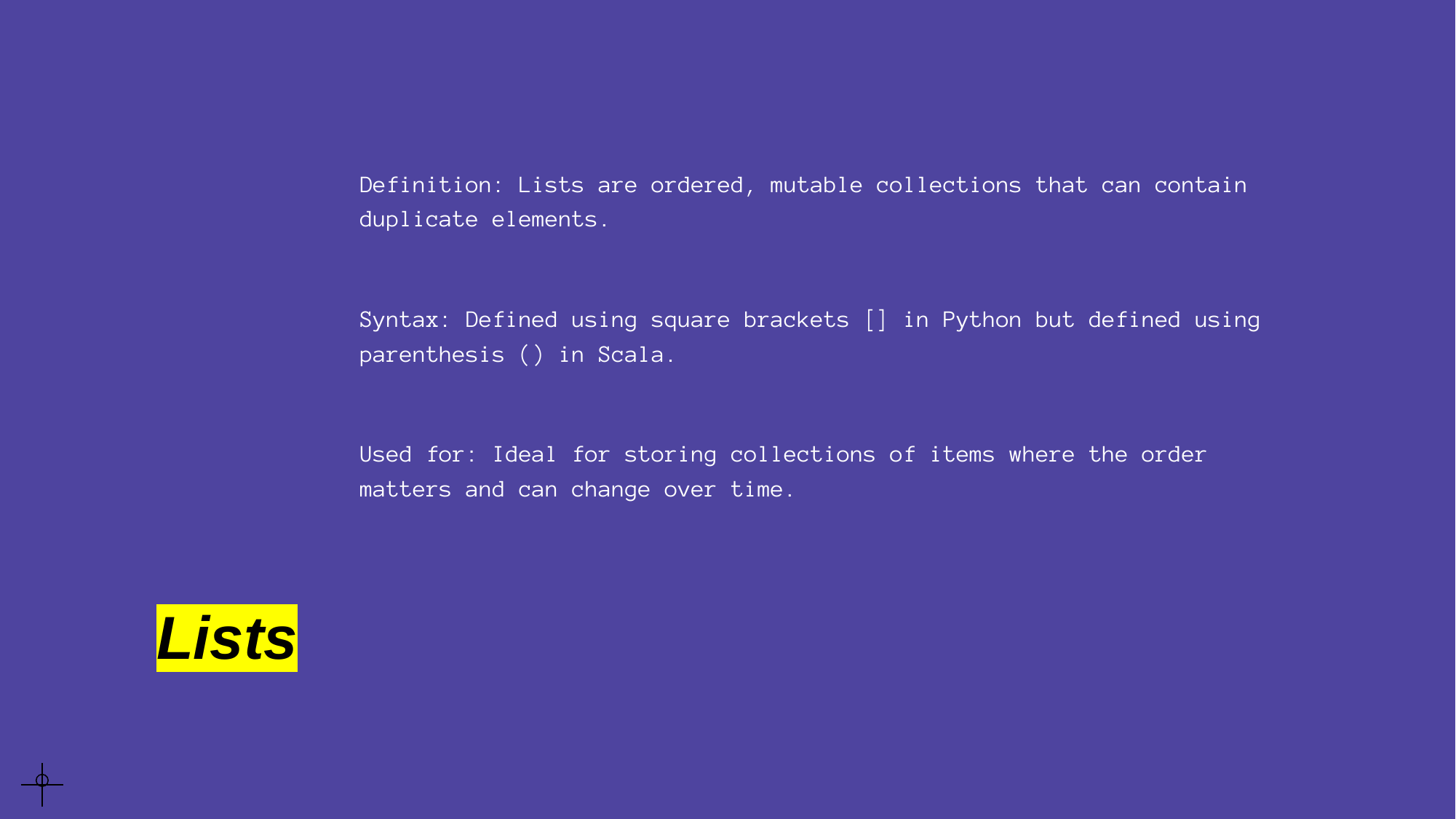

Definition: Lists are ordered, mutable collections that can contain duplicate elements.

Syntax: Defined using square brackets [] in Python but defined using parenthesis () in Scala.

Used for: Ideal for storing collections of items where the order matters and can change over time.
# Lists